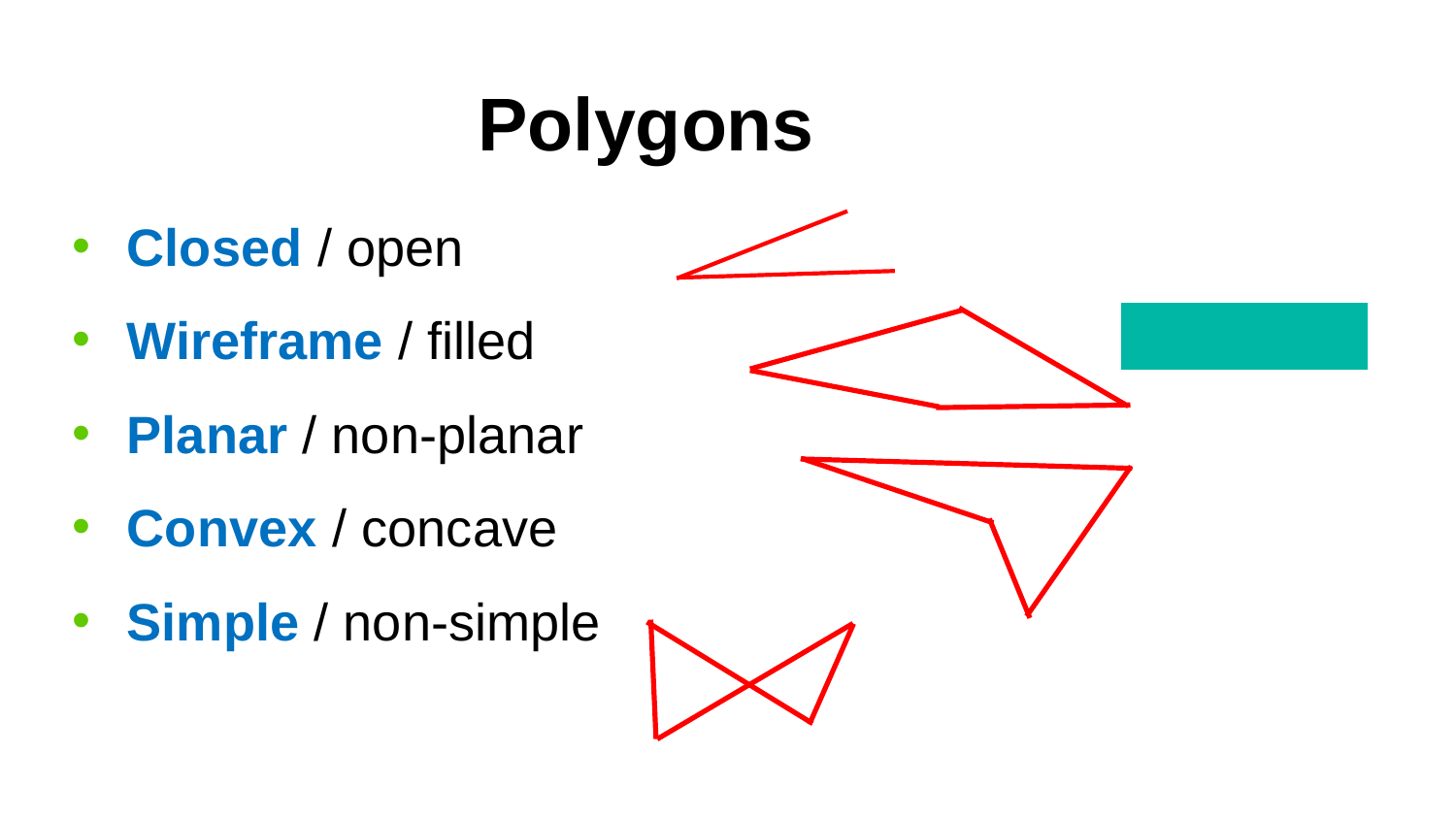

# Polygons
Closed / open
Wireframe / filled
Planar / non-planar
Convex / concave
Simple / non-simple